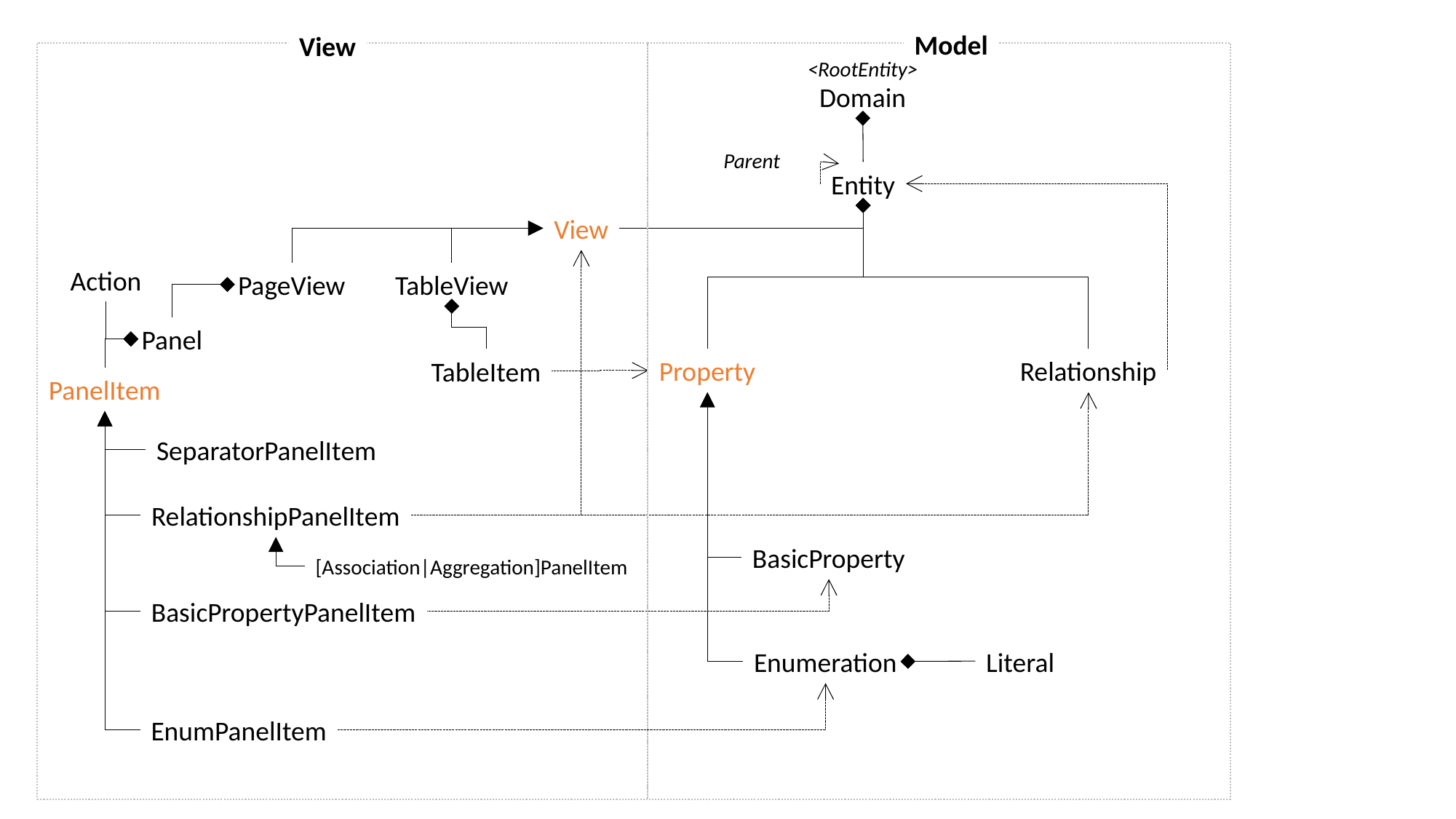

Model
View

<RootEntity>
Domain
Parent
Entity

View
Action
PageView
TableView
Panel
Property
Relationship
TableItem
PanelItem
SeparatorPanelItem
RelationshipPanelItem
BasicProperty
[Association|Aggregation]PanelItem
BasicPropertyPanelItem
Literal
Enumeration
EnumPanelItem